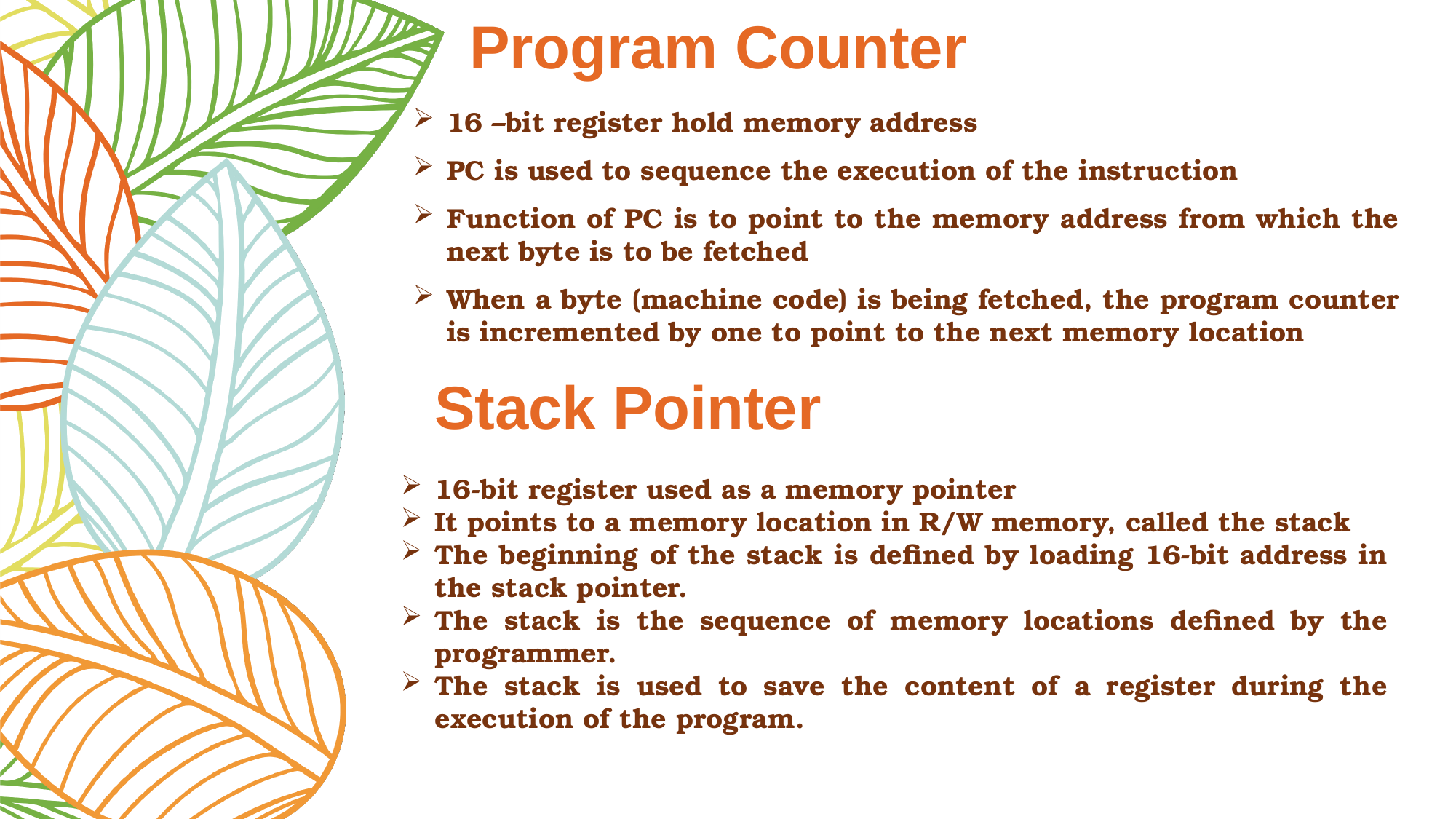

# Program Counter
16 –bit register hold memory address
PC is used to sequence the execution of the instruction
Function of PC is to point to the memory address from which the next byte is to be fetched
When a byte (machine code) is being fetched, the program counter is incremented by one to point to the next memory location
Stack Pointer
16-bit register used as a memory pointer
It points to a memory location in R/W memory, called the stack
The beginning of the stack is defined by loading 16-bit address in the stack pointer.
The stack is the sequence of memory locations defined by the programmer.
The stack is used to save the content of a register during the execution of the program.